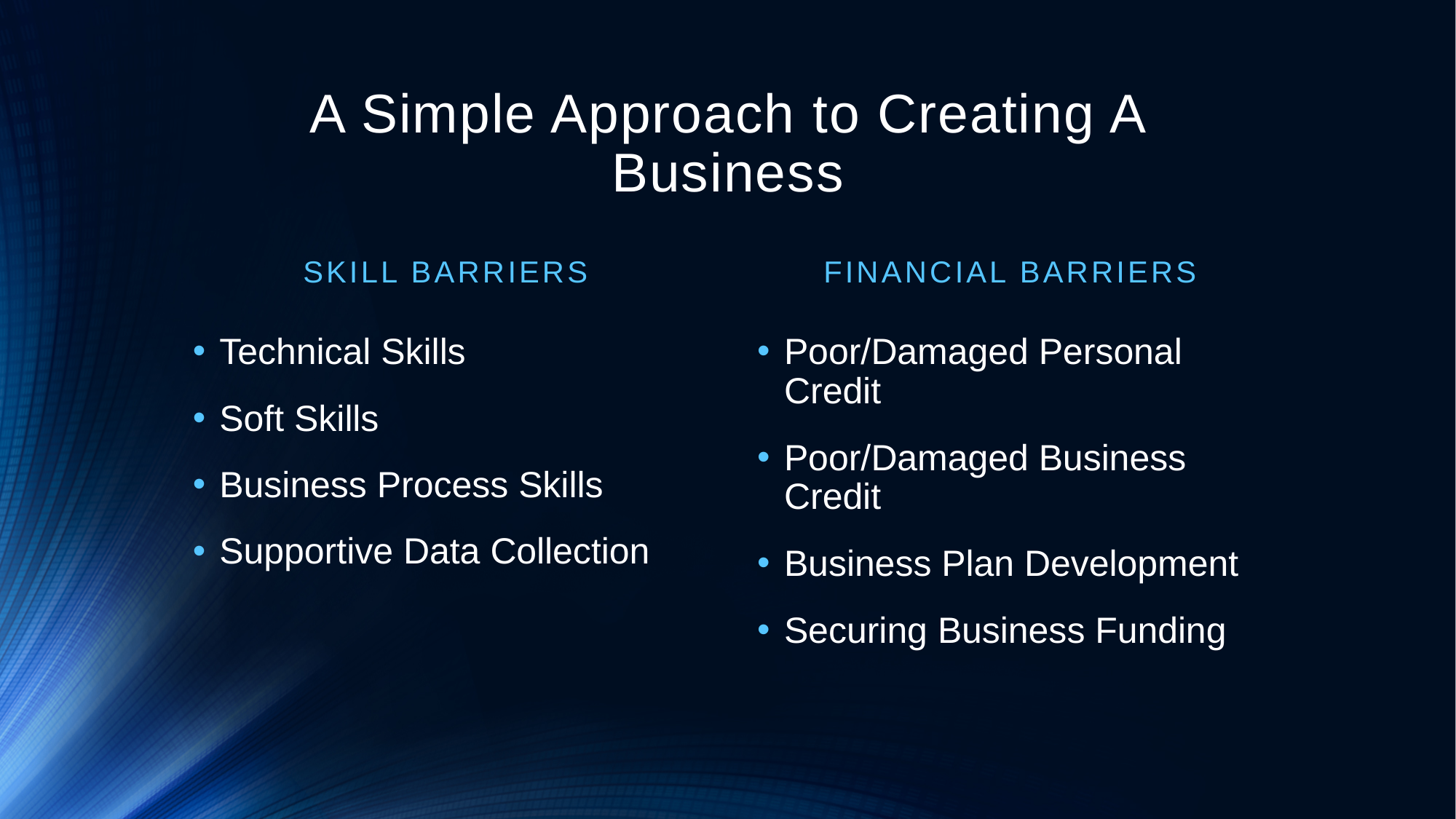

# A Simple Approach to Creating A Business
Skill barriers
Financial barriers
Technical Skills
Soft Skills
Business Process Skills
Supportive Data Collection

Poor/Damaged Personal Credit
Poor/Damaged Business Credit
Business Plan Development
Securing Business Funding